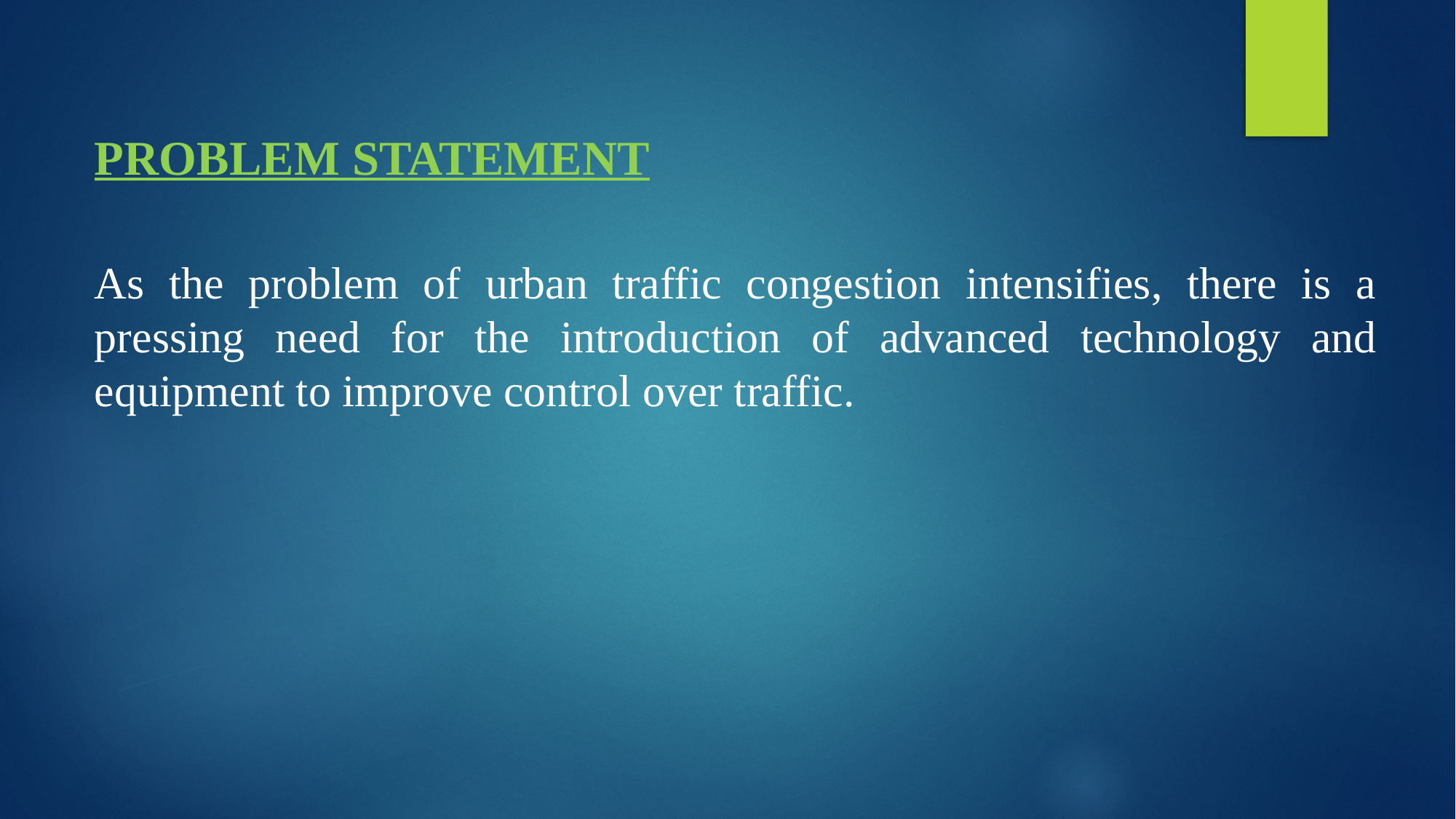

# PROBLEM STATEMENT

As the problem of urban traffic congestion intensifies, there is a pressing need for the introduction of advanced technology and equipment to improve control over traffic.